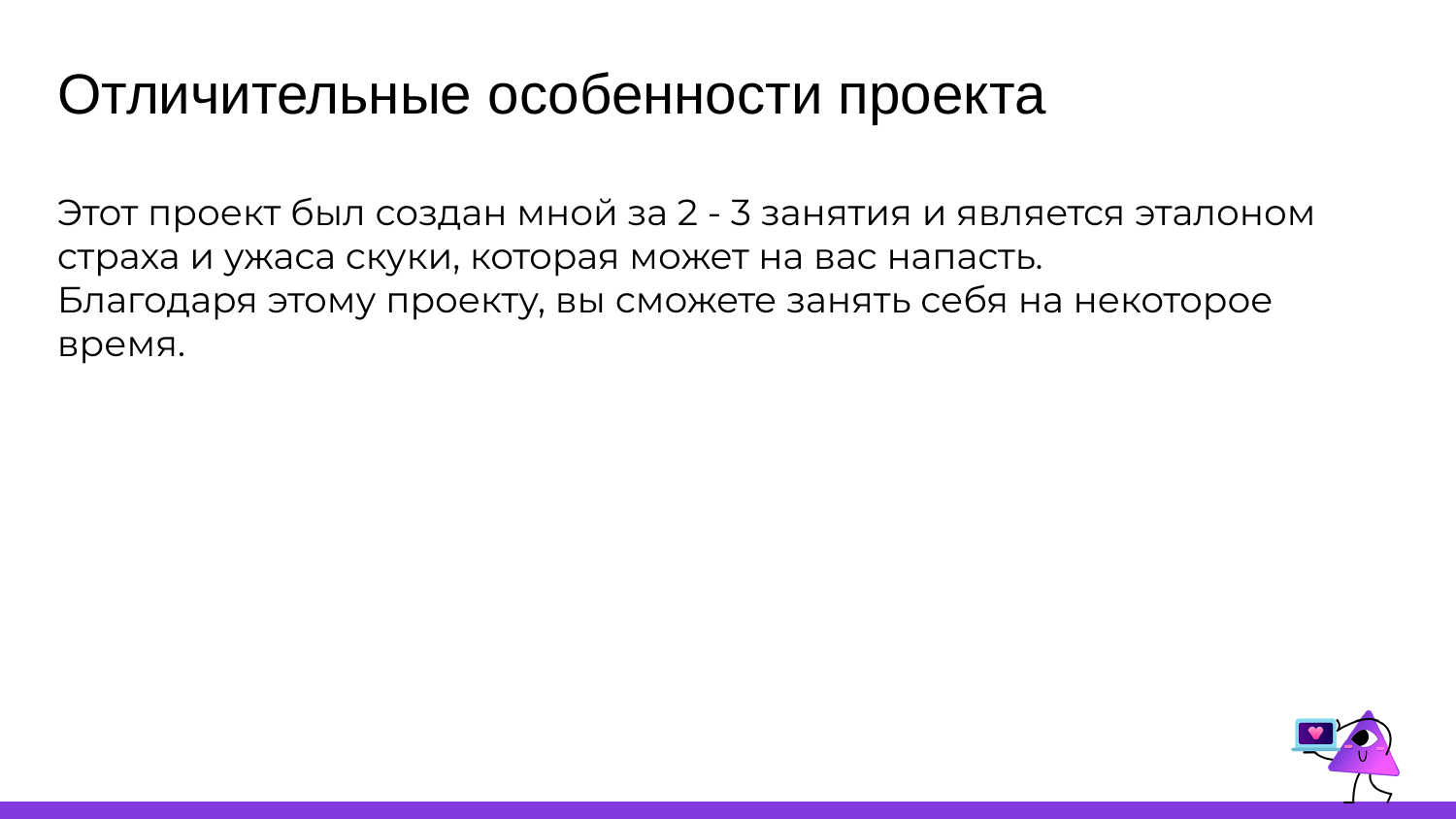

# Отличительные особенности проекта
Этот проект был создан мной за 2 - 3 занятия и является эталоном страха и ужаса скуки, которая может на вас напасть.
Благодаря этому проекту, вы сможете занять себя на некоторое время.